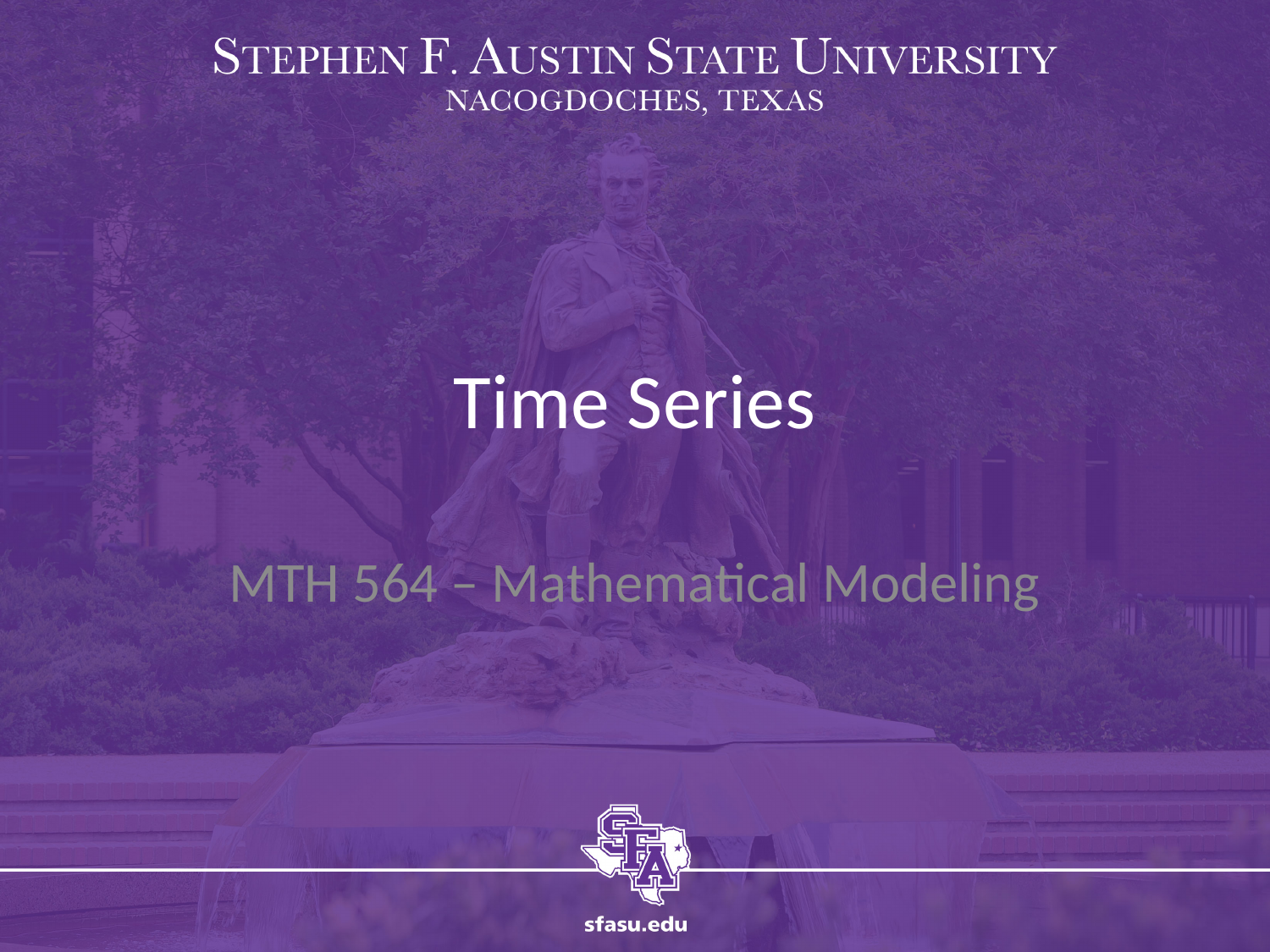

# Time Series
MTH 564 – Mathematical Modeling